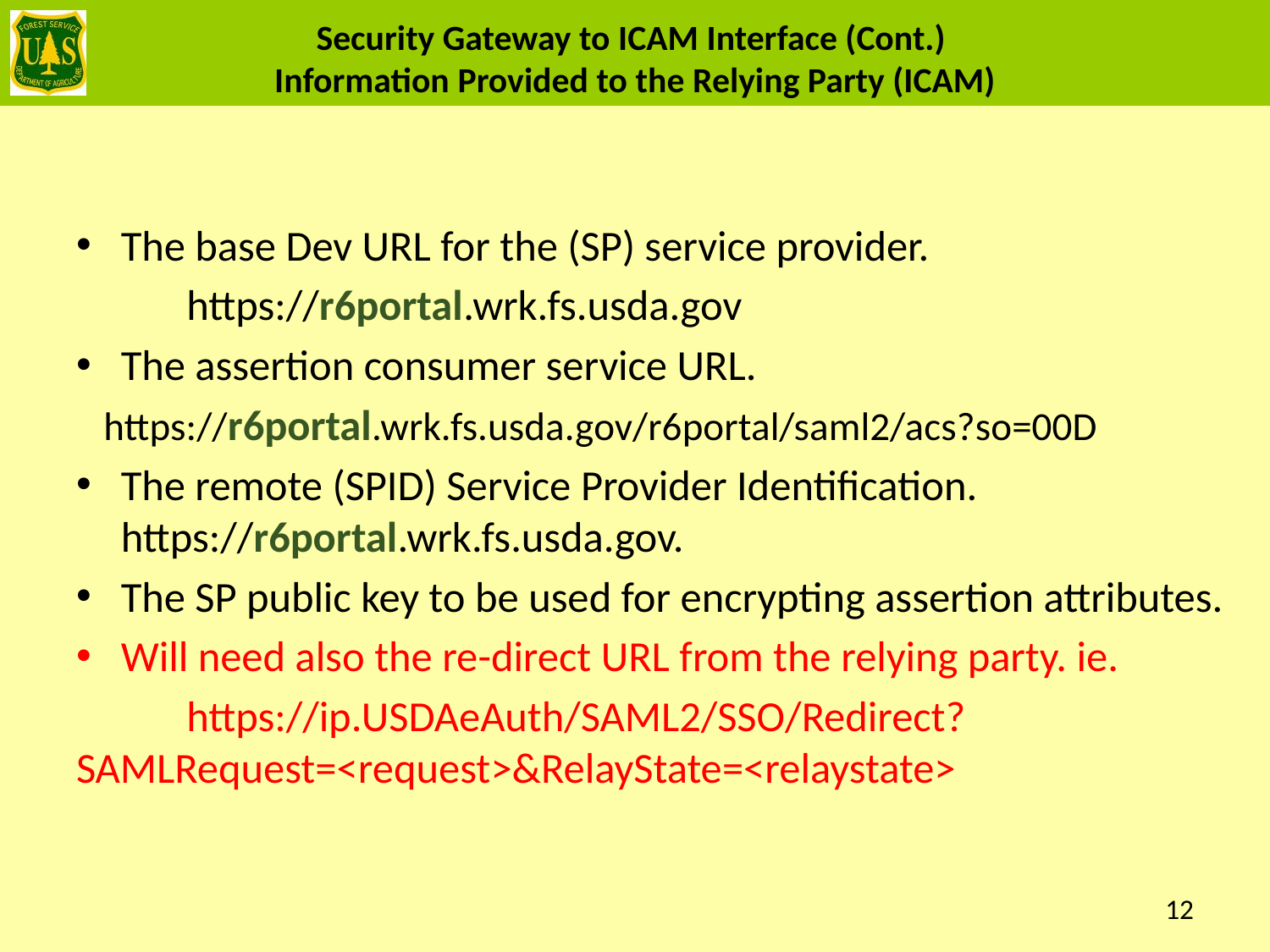

# Security Gateway to ICAM Interface (Cont.) Information Provided to the Relying Party (ICAM)
The base Dev URL for the (SP) service provider.
	https://r6portal.wrk.fs.usda.gov
The assertion consumer service URL.
   https://r6portal.wrk.fs.usda.gov/r6portal/saml2/acs?so=00D
The remote (SPID) Service Provider Identification. 	https://r6portal.wrk.fs.usda.gov.
The SP public key to be used for encrypting assertion attributes.
Will need also the re-direct URL from the relying party. ie.
	https://ip.USDAeAuth/SAML2/SSO/Redirect?SAMLRequest=<request>&RelayState=<relaystate>

12